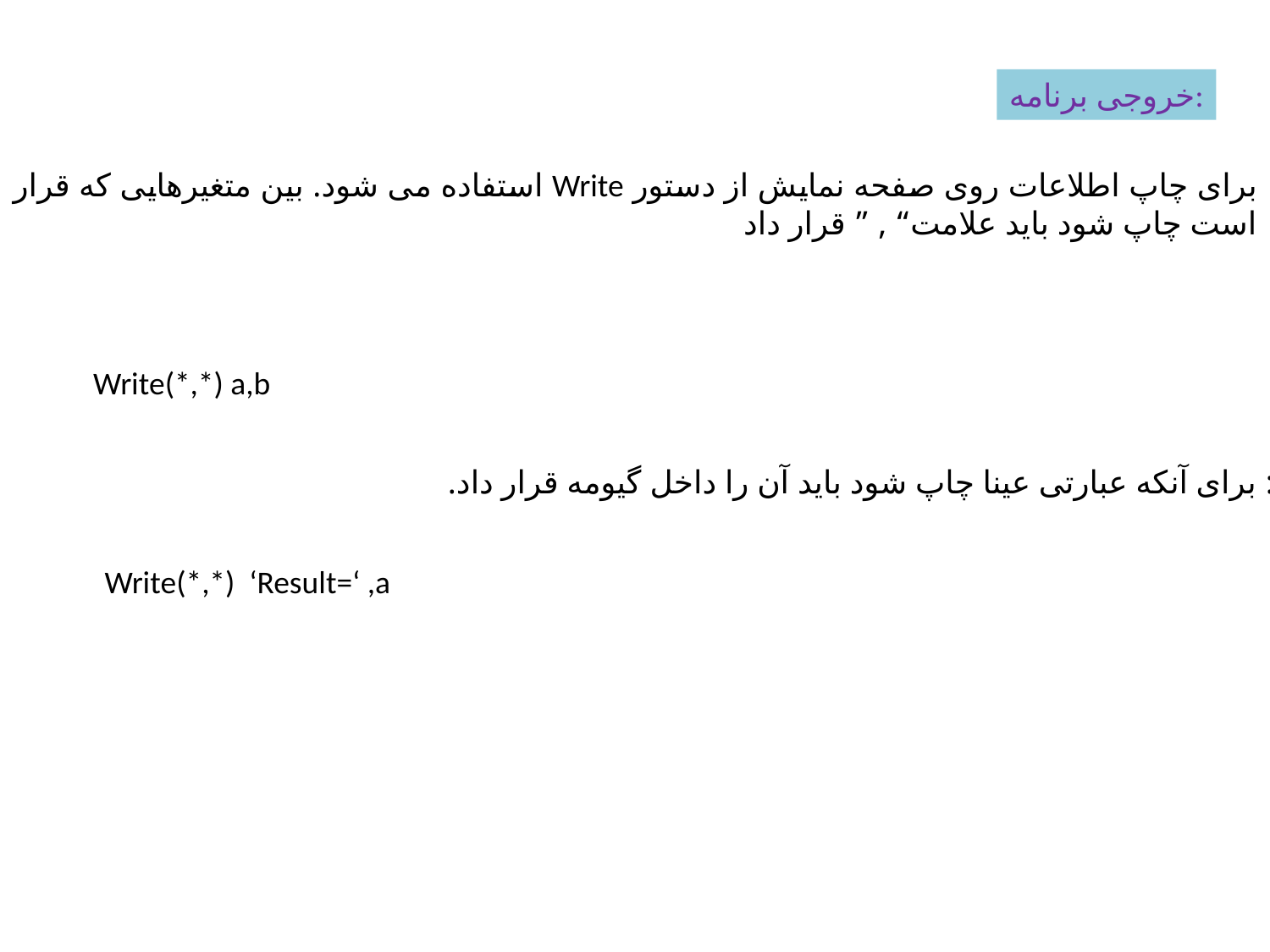

خروجی برنامه:
برای چاپ اطلاعات روی صفحه نمایش از دستور Write استفاده می شود. بین متغیرهایی که قرار است چاپ شود باید علامت“ , ” قرار داد
Write(*,*) a,b
نکته: برای آنکه عبارتی عینا چاپ شود باید آن را داخل گیومه قرار داد.
Write(*,*)  ‘Result=‘ ,a